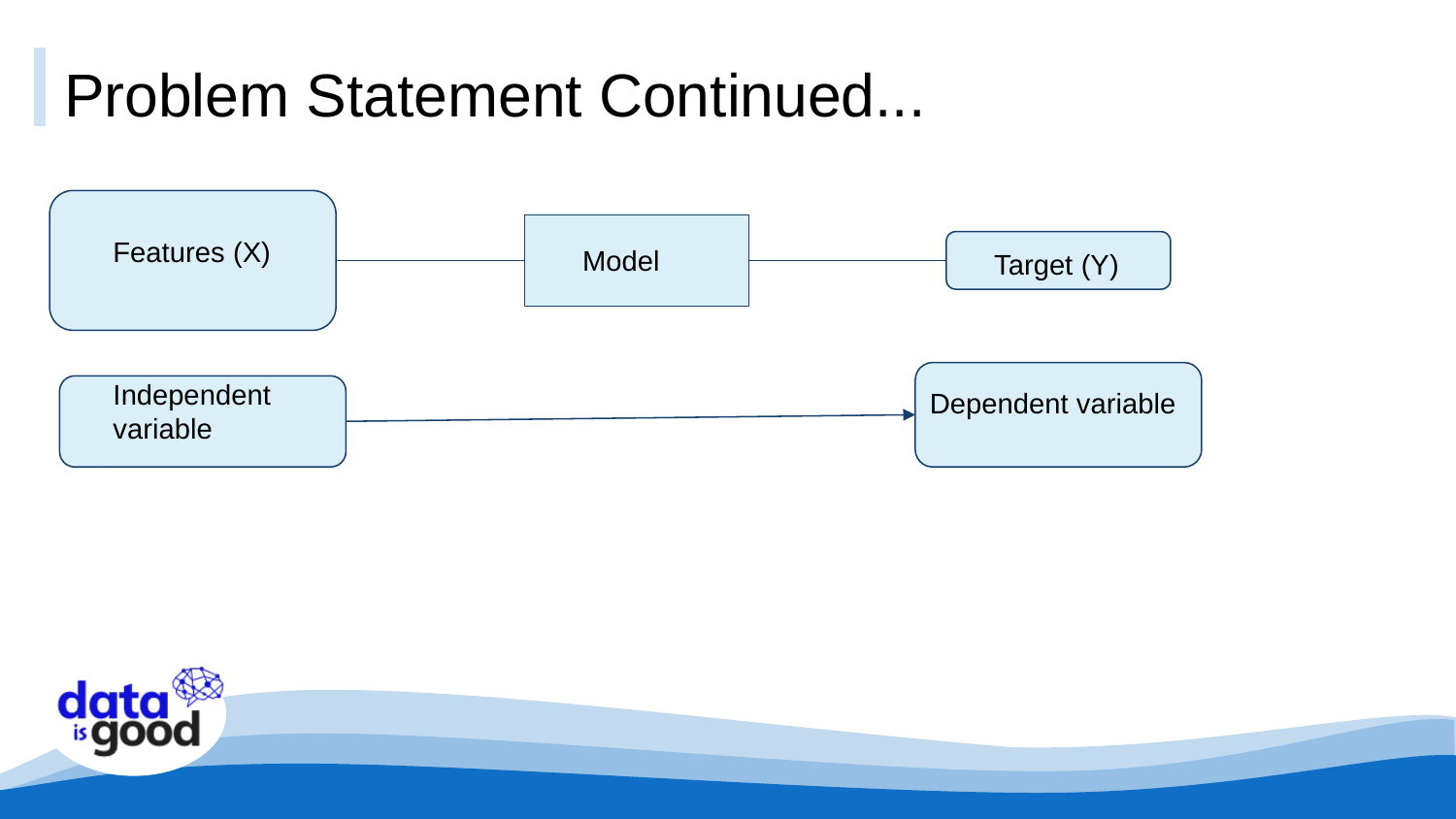

# Problem Statement Continued...

Features (X)
Model

Target (Y)
Independent variable

Dependent variable